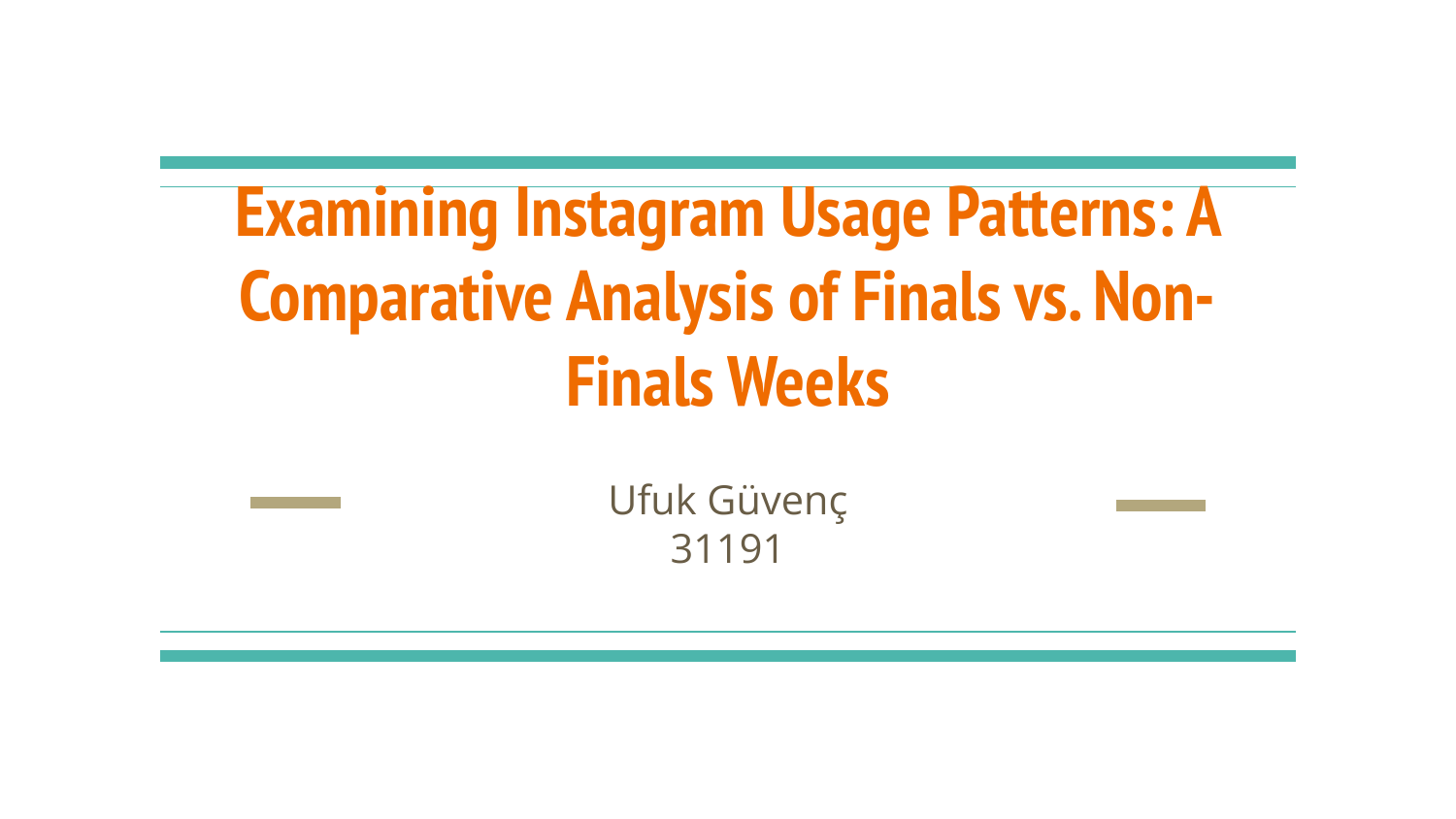

# Examining Instagram Usage Patterns: A Comparative Analysis of Finals vs. Non-Finals Weeks
Ufuk Güvenç
31191